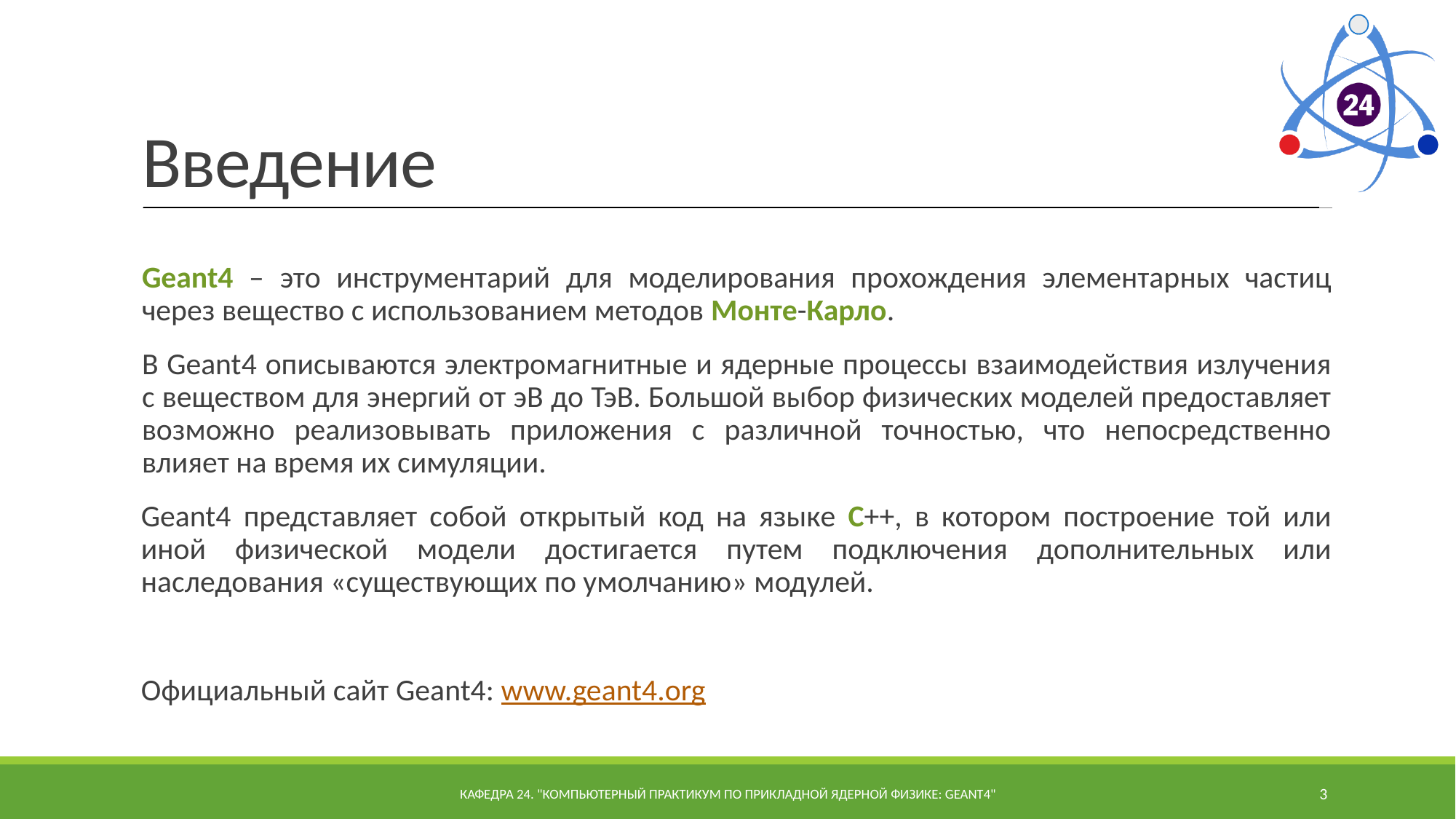

# Введение
Geant4 – это инструментарий для моделирования прохождения элементарных частиц через вещество с использованием методов Монте-Карло.
В Geant4 описываются электромагнитные и ядерные процессы взаимодействия излучения с веществом для энергий от эВ до ТэВ. Большой выбор физических моделей предоставляет возможно реализовывать приложения с различной точностью, что непосредственно влияет на время их симуляции.
Geant4 представляет собой открытый код на языке С++, в котором построение той или иной физической модели достигается путем подключения дополнительных или наследования «существующих по умолчанию» модулей.

Официальный сайт Geant4: www.geant4.org
Кафедра 24. "Компьютерный практикум по прикладной ядерной физике: Geant4"
3